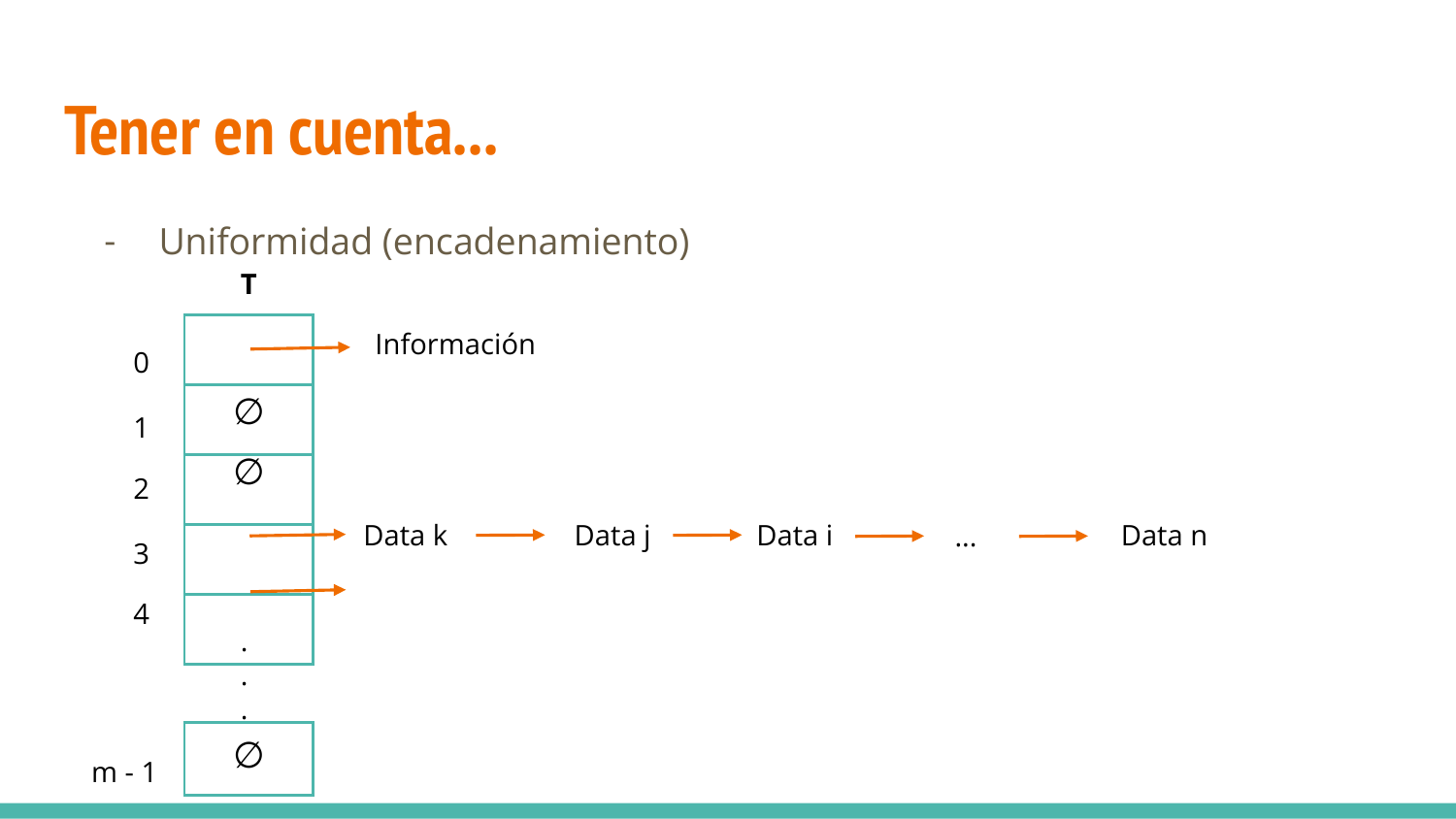

# Tener en cuenta...
Uniformidad (encadenamiento)
T
Información
0
|  |
| --- |
|  |
|  |
|  |
|  |
∅
1
∅
2
Data k
Data n
Data j
Data i
3
...
4
.
.
.
∅
m - 1
|  |
| --- |